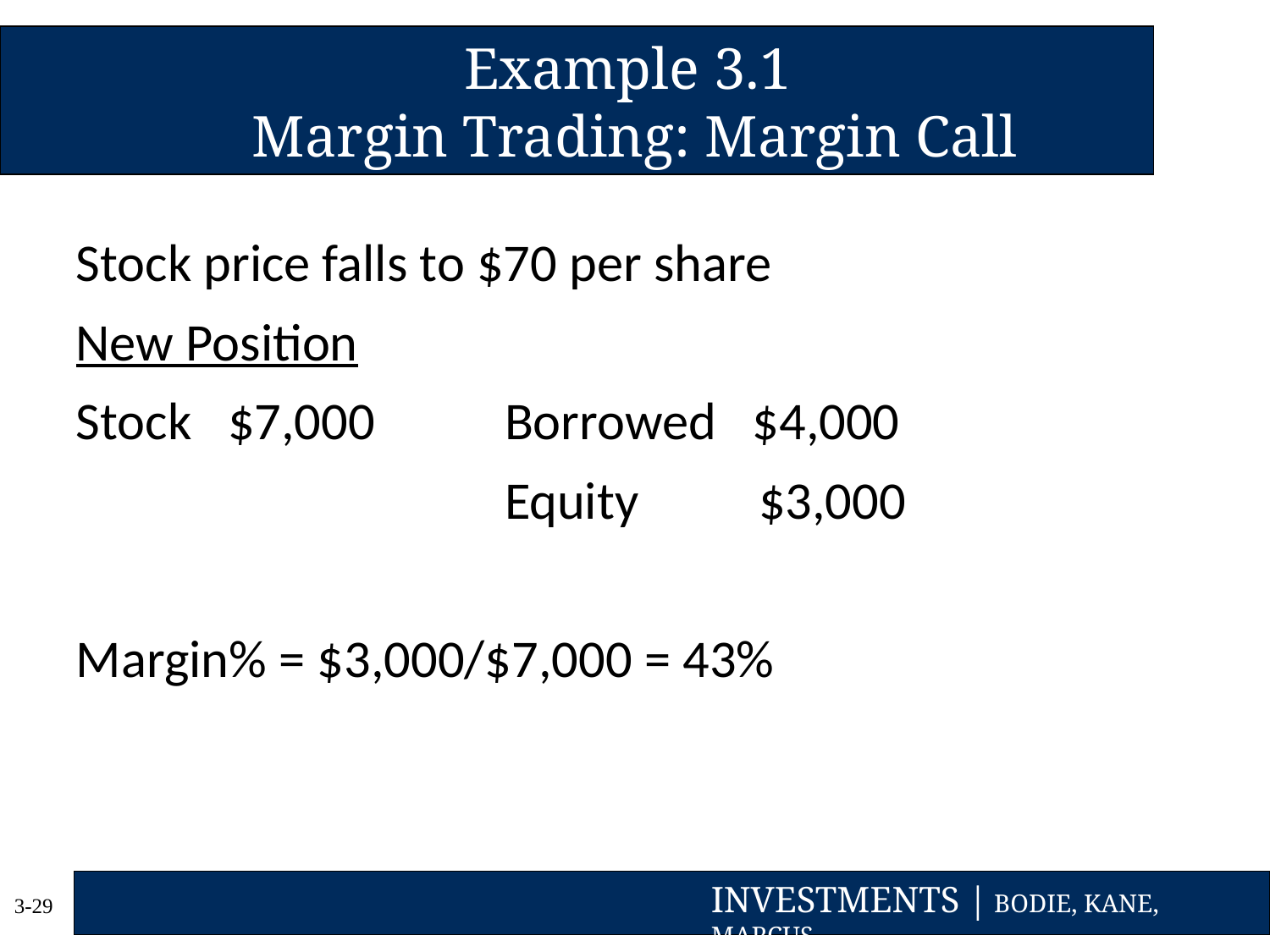

# Example 3.1 Margin Trading: Margin Call
Stock price falls to $70 per share
New Position
Stock   $7,000  	Borrowed   $4,000
                          	Equity        	$3,000

Margin% = $3,000/$7,000 = 43%